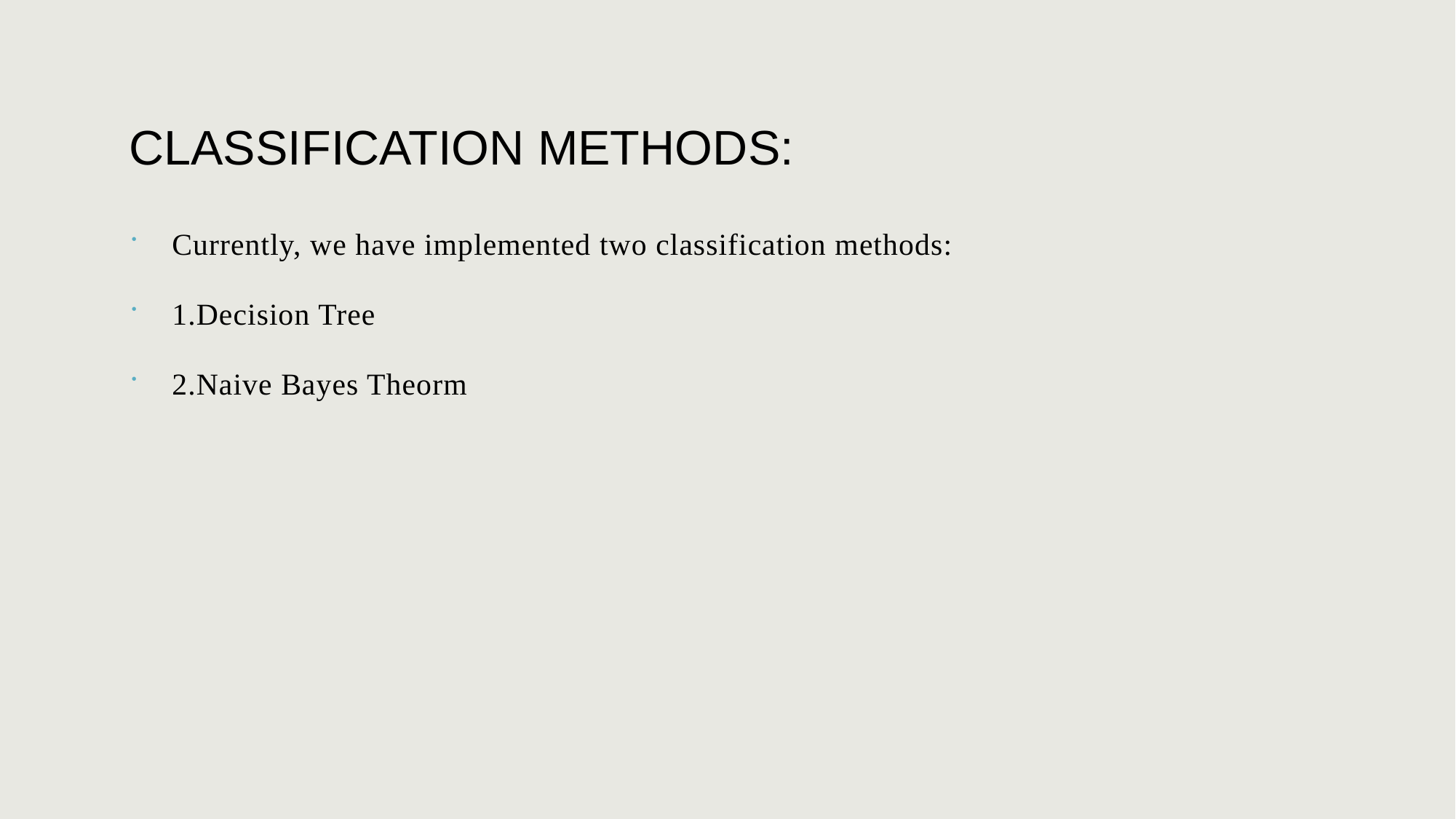

# CLASSIFICATION METHODS:
Currently, we have implemented two classification methods:
1.Decision Tree
2.Naive Bayes Theorm